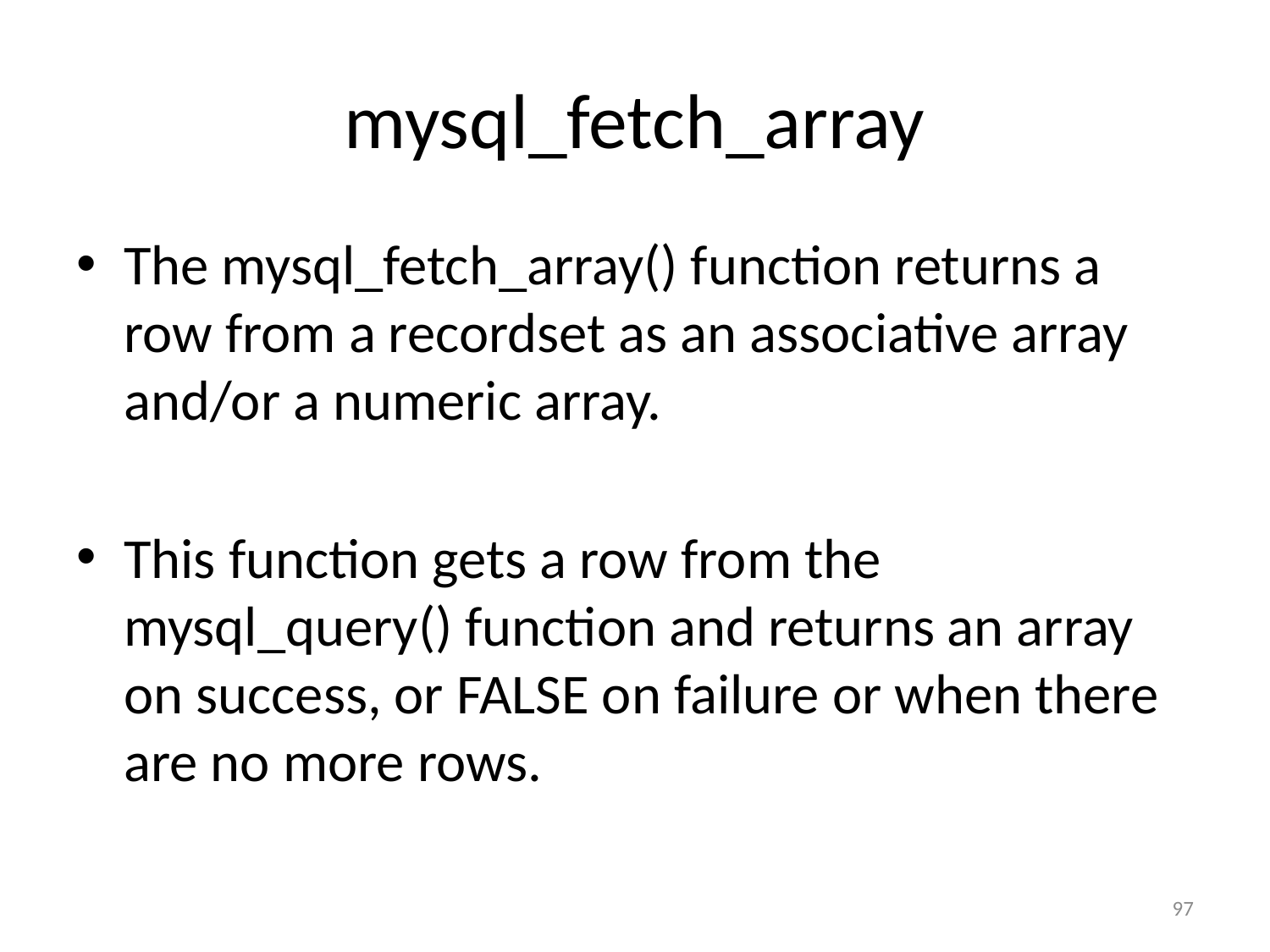

# mysql_fetch_array
The mysql_fetch_array() function returns a row from a recordset as an associative array and/or a numeric array.

This function gets a row from the mysql_query() function and returns an array on success, or FALSE on failure or when there are no more rows.
97